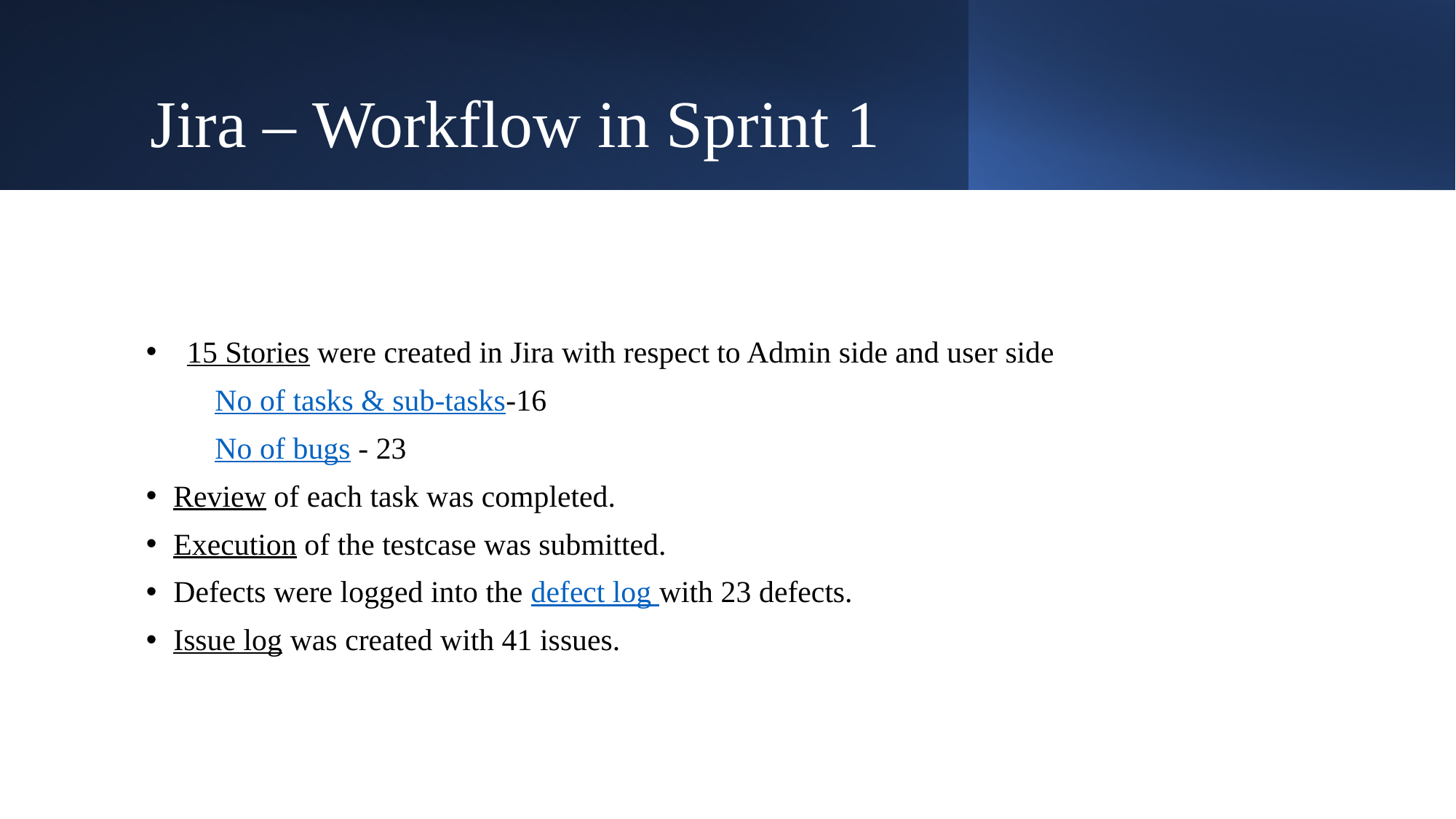

# Jira – Workflow in Sprint 1
15 Stories were created in Jira with respect to Admin side and user side
         No of tasks & sub-tasks-16
         No of bugs - 23
Review of each task was completed.
Execution of the testcase was submitted.
Defects were logged into the defect log with 23 defects.
Issue log was created with 41 issues.